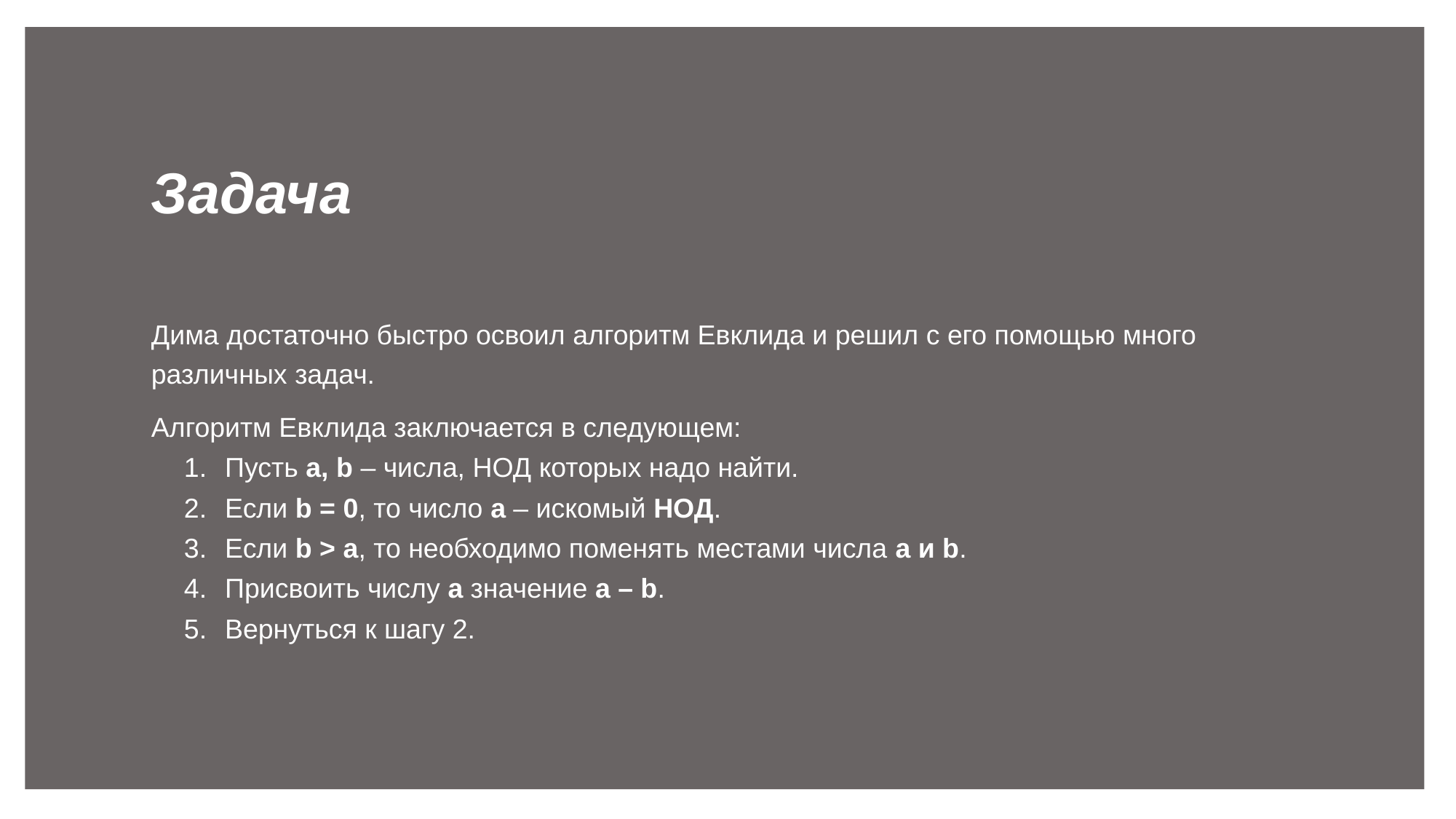

# Задача
Дима достаточно быстро освоил алгоритм Евклида и решил с его помощью много различных задач.
Алгоритм Евклида заключается в следующем:
Пусть a, b – числа, НОД которых надо найти.
Если b = 0, то число a – искомый НОД.
Если b > a, то необходимо поменять местами числа a и b.
Присвоить числу a значение a – b.
Вернуться к шагу 2.